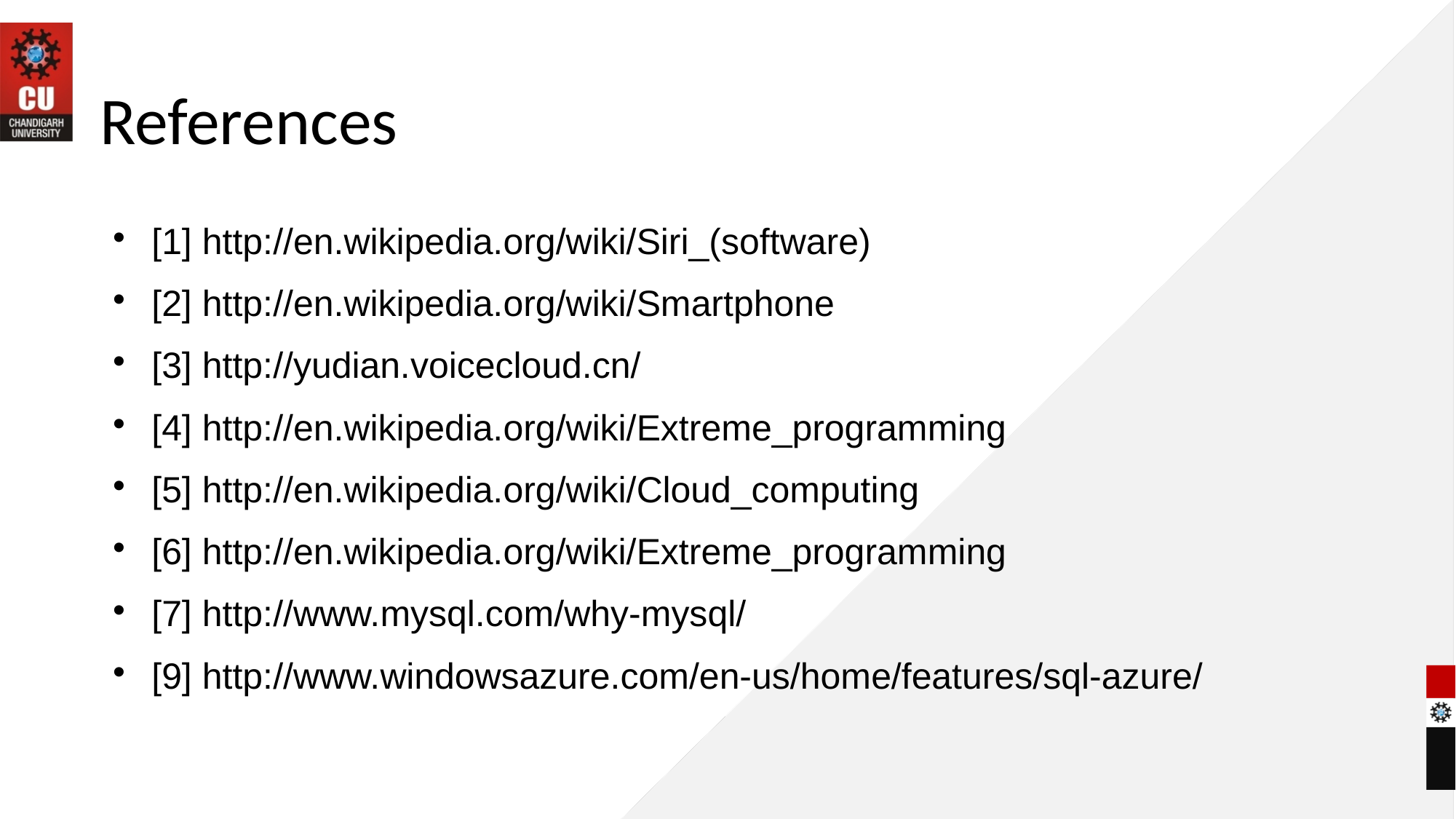

References
[1] http://en.wikipedia.org/wiki/Siri_(software)
[2] http://en.wikipedia.org/wiki/Smartphone
[3] http://yudian.voicecloud.cn/
[4] http://en.wikipedia.org/wiki/Extreme_programming
[5] http://en.wikipedia.org/wiki/Cloud_computing
[6] http://en.wikipedia.org/wiki/Extreme_programming
[7] http://www.mysql.com/why-mysql/
[9] http://www.windowsazure.com/en-us/home/features/sql-azure/